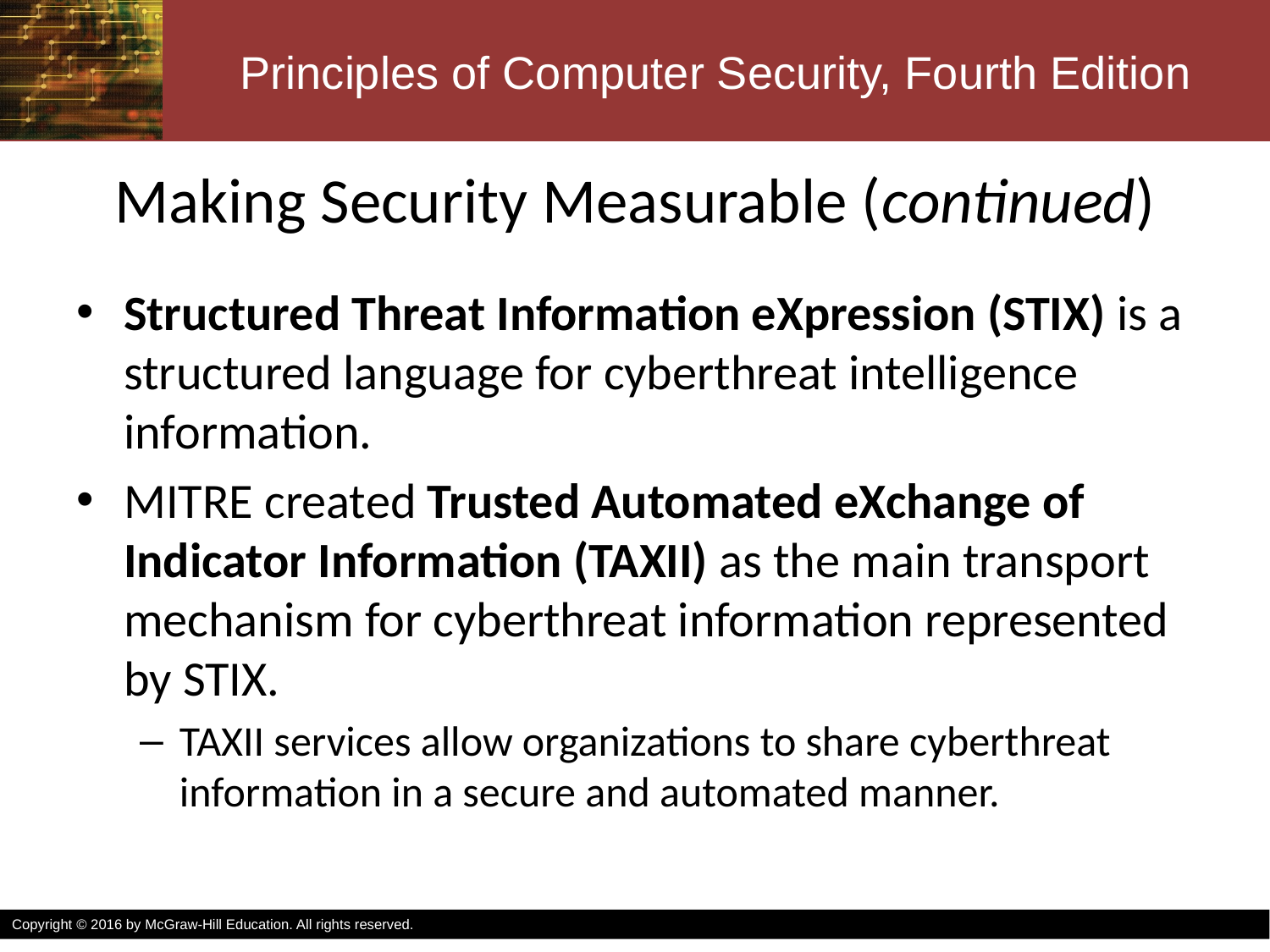

# Making Security Measurable (continued)
Structured Threat Information eXpression (STIX) is a structured language for cyberthreat intelligence information.
MITRE created Trusted Automated eXchange of Indicator Information (TAXII) as the main transport mechanism for cyberthreat information represented by STIX.
TAXII services allow organizations to share cyberthreat information in a secure and automated manner.